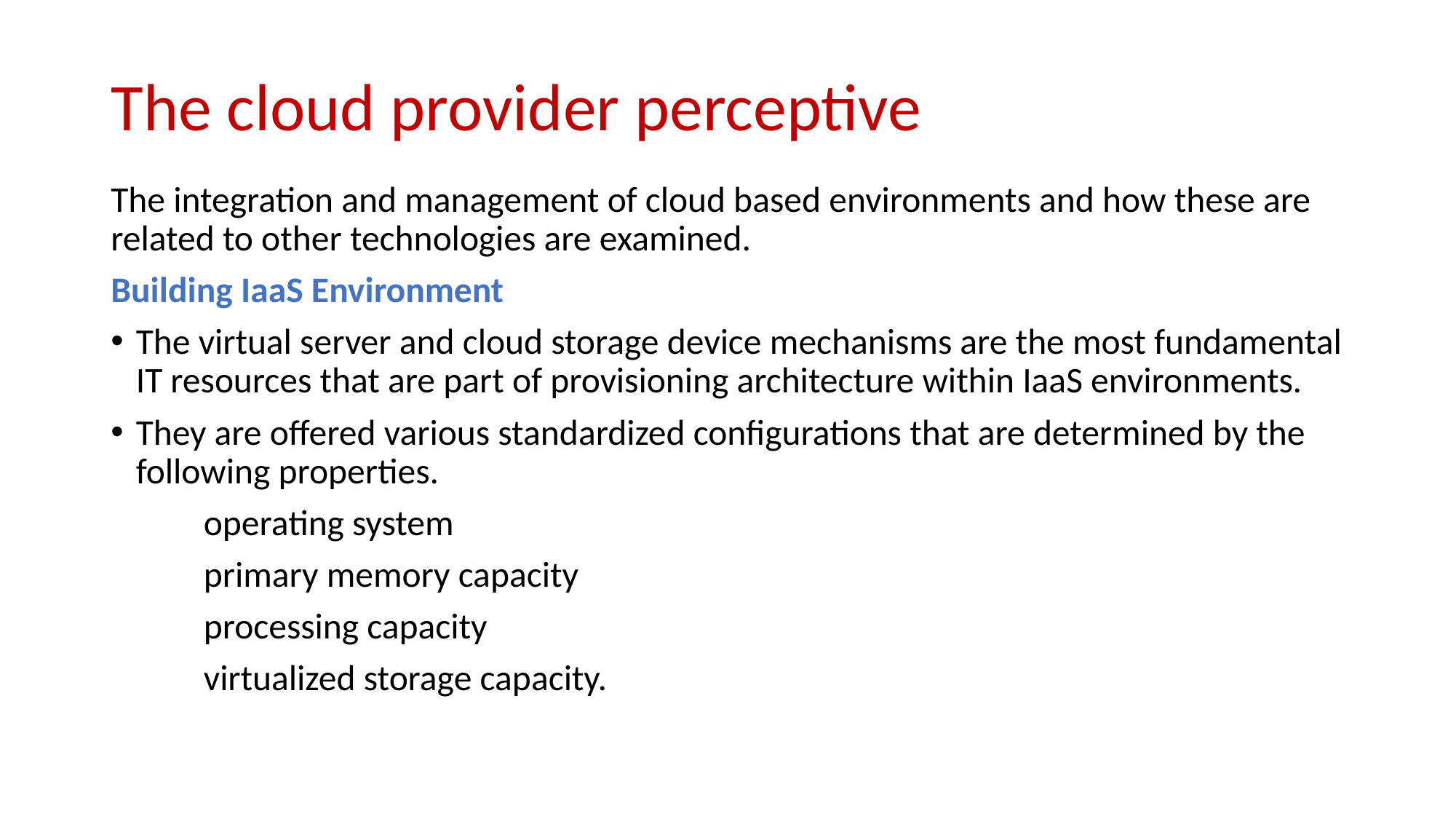

# The cloud provider perceptive
The integration and management of cloud based environments and how these are related to other technologies are examined.
Building IaaS Environment
The virtual server and cloud storage device mechanisms are the most fundamental IT resources that are part of provisioning architecture within IaaS environments.
They are offered various standardized configurations that are determined by the following properties.
	operating system
	primary memory capacity
	processing capacity
	virtualized storage capacity.